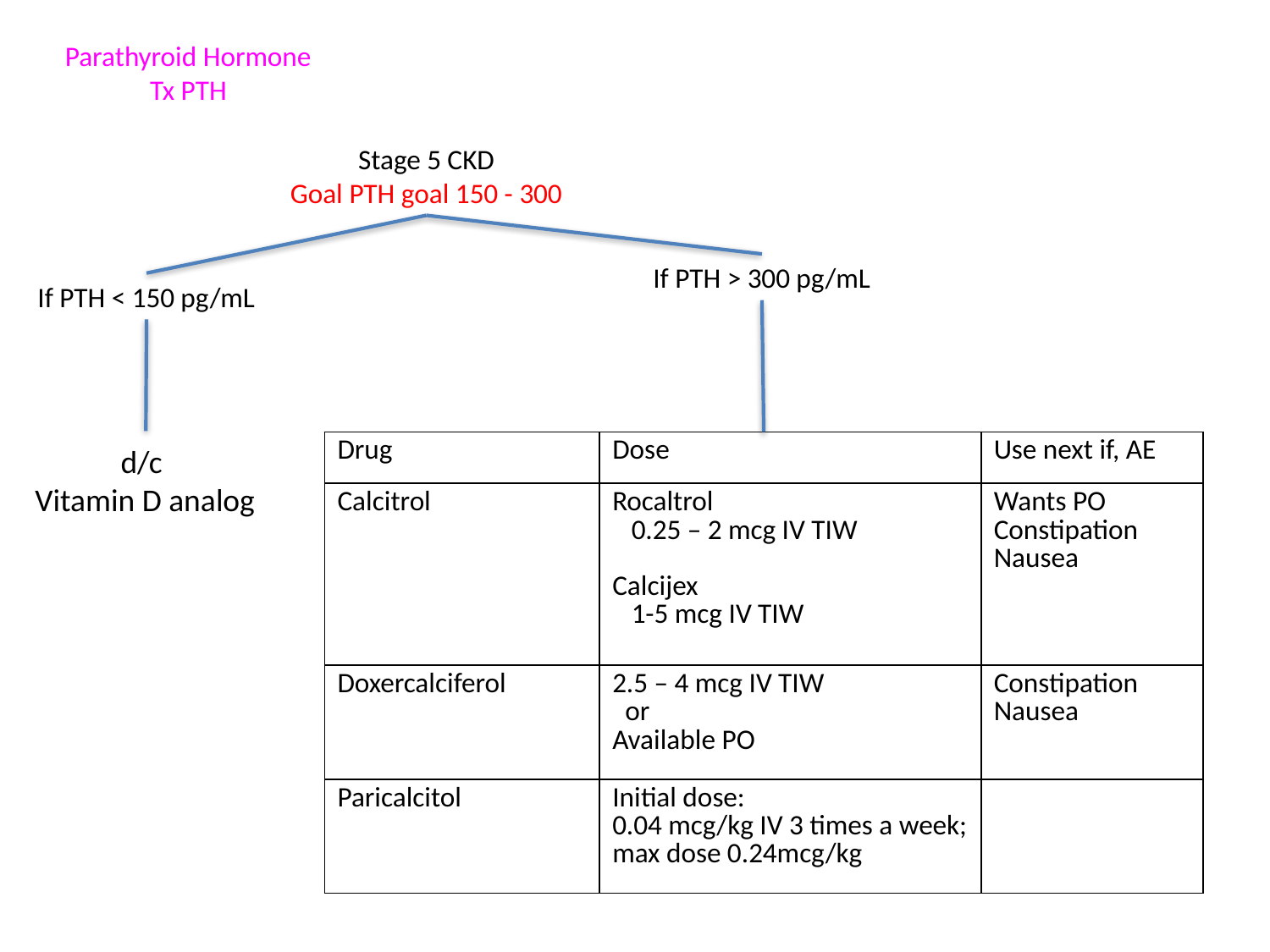

Parathyroid Hormone
Tx PTH
Stage 5 CKD
Goal PTH goal 150 - 300
If PTH > 300 pg/mL
If PTH < 150 pg/mL
| Drug | Dose | Use next if, AE |
| --- | --- | --- |
| Calcitrol | Rocaltrol 0.25 – 2 mcg IV TIW Calcijex 1-5 mcg IV TIW | Wants PO Constipation Nausea |
| Doxercalciferol | 2.5 – 4 mcg IV TIW or Available PO | Constipation Nausea |
| Paricalcitol | Initial dose: 0.04 mcg/kg IV 3 times a week; max dose 0.24mcg/kg |  |
d/c
Vitamin D analog